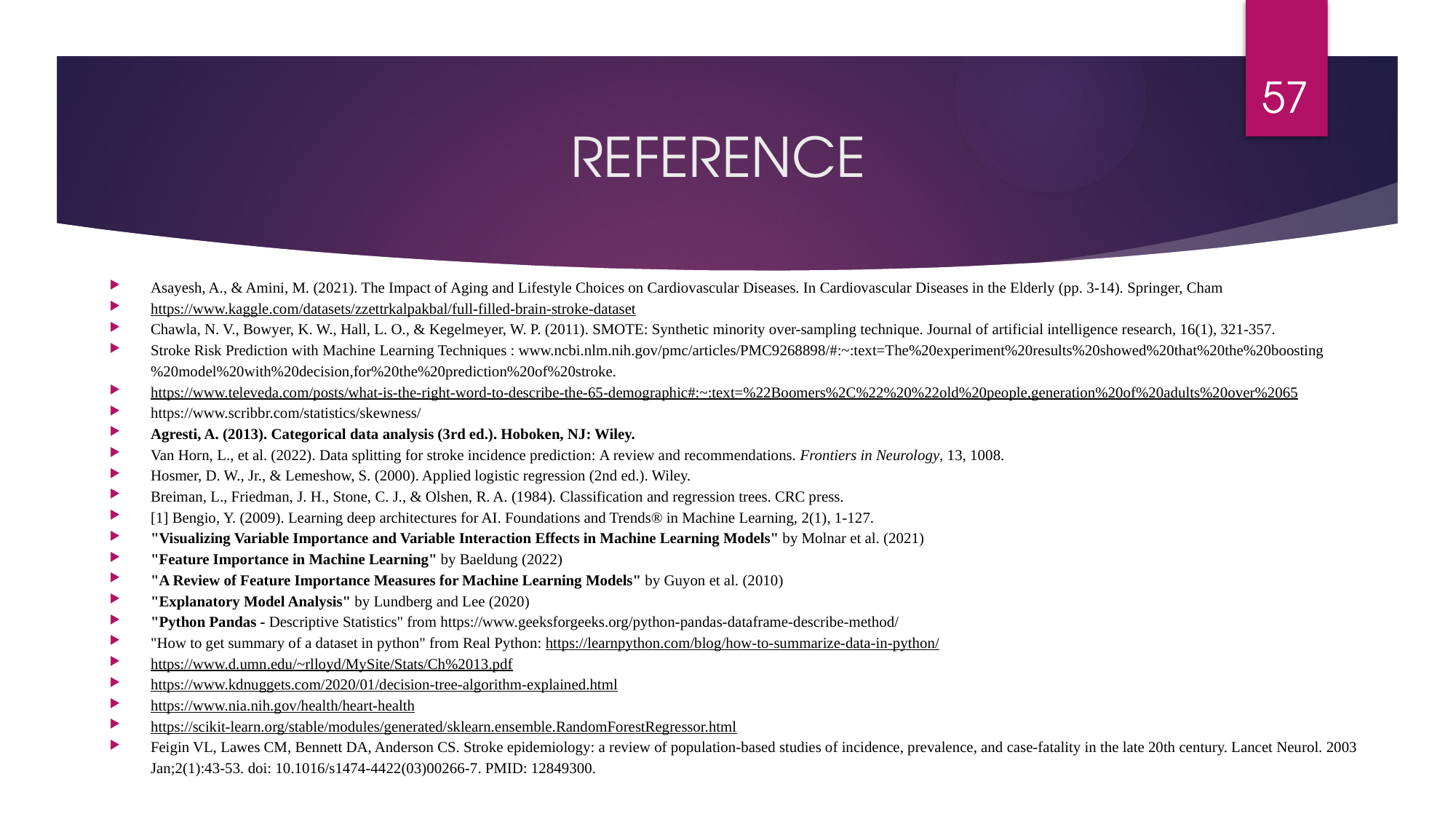

57
# REFERENCE
Asayesh, A., & Amini, M. (2021). The Impact of Aging and Lifestyle Choices on Cardiovascular Diseases. In Cardiovascular Diseases in the Elderly (pp. 3-14). Springer, Cham
https://www.kaggle.com/datasets/zzettrkalpakbal/full-filled-brain-stroke-dataset
Chawla, N. V., Bowyer, K. W., Hall, L. O., & Kegelmeyer, W. P. (2011). SMOTE: Synthetic minority over-sampling technique. Journal of artificial intelligence research, 16(1), 321-357.
Stroke Risk Prediction with Machine Learning Techniques : www.ncbi.nlm.nih.gov/pmc/articles/PMC9268898/#:~:text=The%20experiment%20results%20showed%20that%20the%20boosting%20model%20with%20decision,for%20the%20prediction%20of%20stroke.
https://www.televeda.com/posts/what-is-the-right-word-to-describe-the-65-demographic#:~:text=%22Boomers%2C%22%20%22old%20people,generation%20of%20adults%20over%2065
https://www.scribbr.com/statistics/skewness/
Agresti, A. (2013). Categorical data analysis (3rd ed.). Hoboken, NJ: Wiley.
Van Horn, L., et al. (2022). Data splitting for stroke incidence prediction: A review and recommendations. Frontiers in Neurology, 13, 1008.
Hosmer, D. W., Jr., & Lemeshow, S. (2000). Applied logistic regression (2nd ed.). Wiley.
Breiman, L., Friedman, J. H., Stone, C. J., & Olshen, R. A. (1984). Classification and regression trees. CRC press.
[1] Bengio, Y. (2009). Learning deep architectures for AI. Foundations and Trends® in Machine Learning, 2(1), 1-127.
"Visualizing Variable Importance and Variable Interaction Effects in Machine Learning Models" by Molnar et al. (2021)
"Feature Importance in Machine Learning" by Baeldung (2022)
"A Review of Feature Importance Measures for Machine Learning Models" by Guyon et al. (2010)
"Explanatory Model Analysis" by Lundberg and Lee (2020)
"Python Pandas - Descriptive Statistics" from https://www.geeksforgeeks.org/python-pandas-dataframe-describe-method/
"How to get summary of a dataset in python" from Real Python: https://learnpython.com/blog/how-to-summarize-data-in-python/
https://www.d.umn.edu/~rlloyd/MySite/Stats/Ch%2013.pdf
https://www.kdnuggets.com/2020/01/decision-tree-algorithm-explained.html
https://www.nia.nih.gov/health/heart-health
https://scikit-learn.org/stable/modules/generated/sklearn.ensemble.RandomForestRegressor.html
Feigin VL, Lawes CM, Bennett DA, Anderson CS. Stroke epidemiology: a review of population-based studies of incidence, prevalence, and case-fatality in the late 20th century. Lancet Neurol. 2003 Jan;2(1):43-53. doi: 10.1016/s1474-4422(03)00266-7. PMID: 12849300.